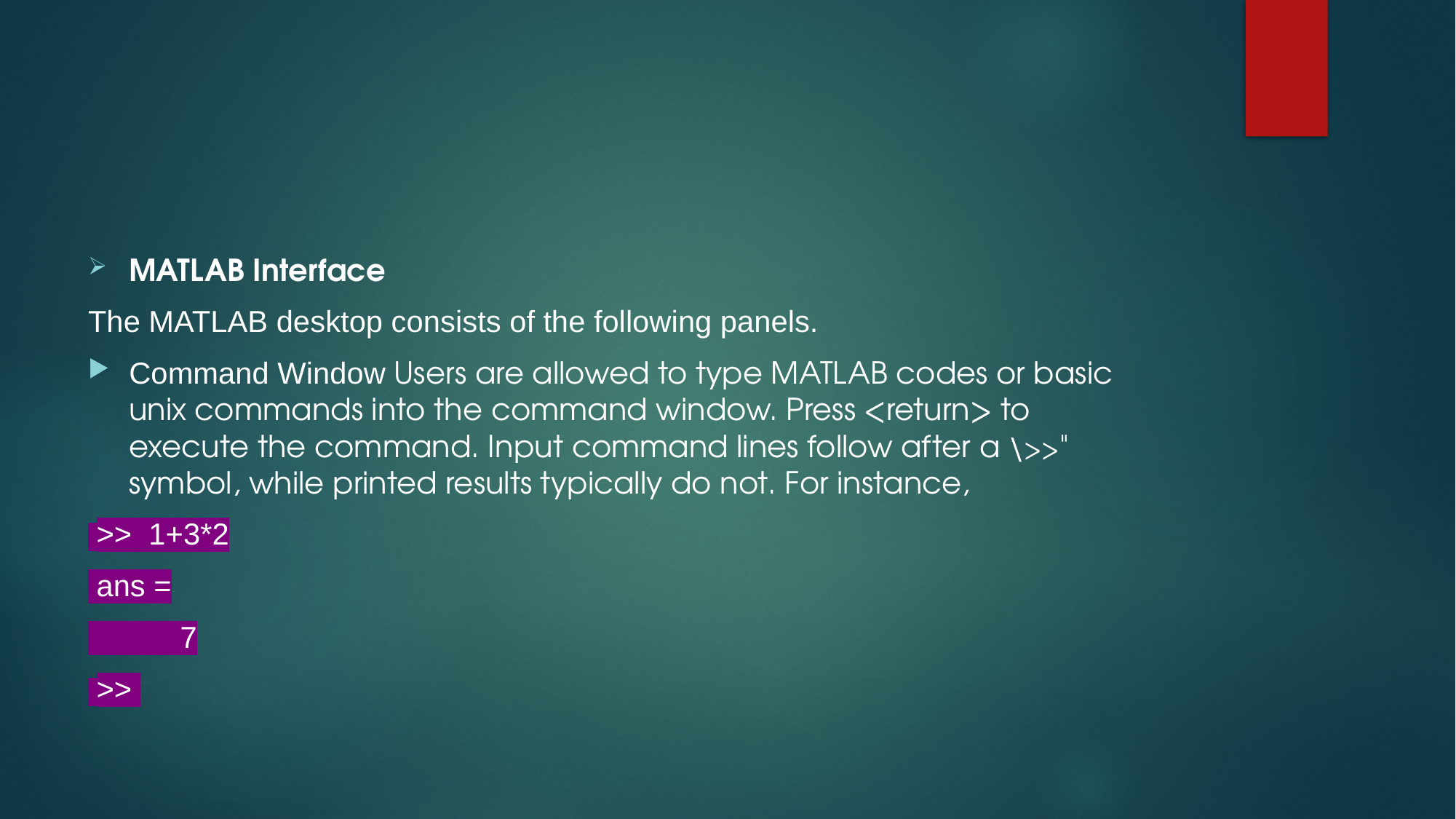

#
MATLAB Interface
The MATLAB desktop consists of the following panels.
Command Window Users are allowed to type MATLAB codes or basic unix commands into the command window. Press <return> to execute the command. Input command lines follow after a \>>" symbol, while printed results typically do not. For instance,
 >>  1+3*2
 ans =
           7
 >>